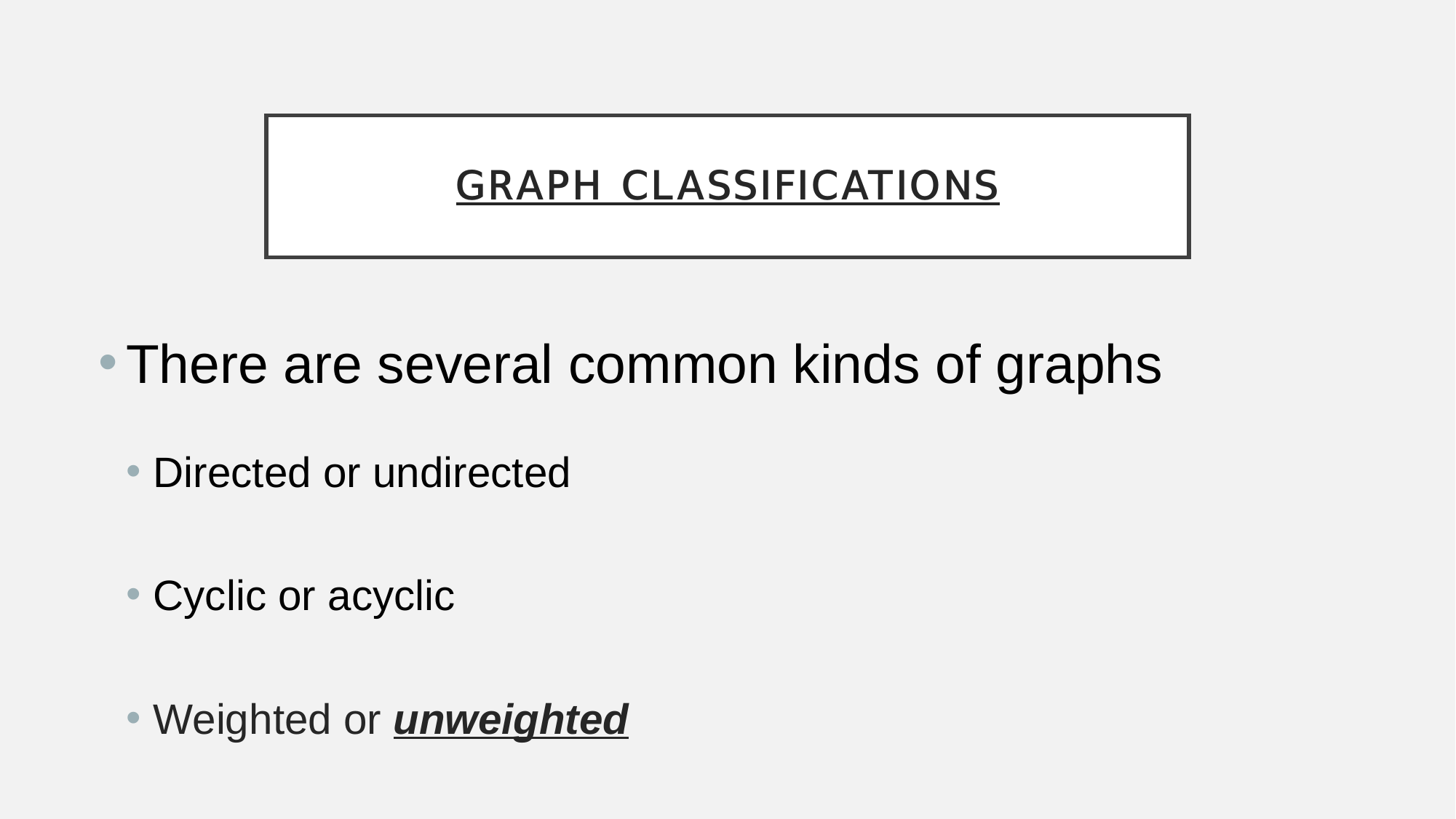

# Graph Classifications

There are several common kinds of graphs

Directed or undirected

Cyclic or acyclic

Weighted or unweighted